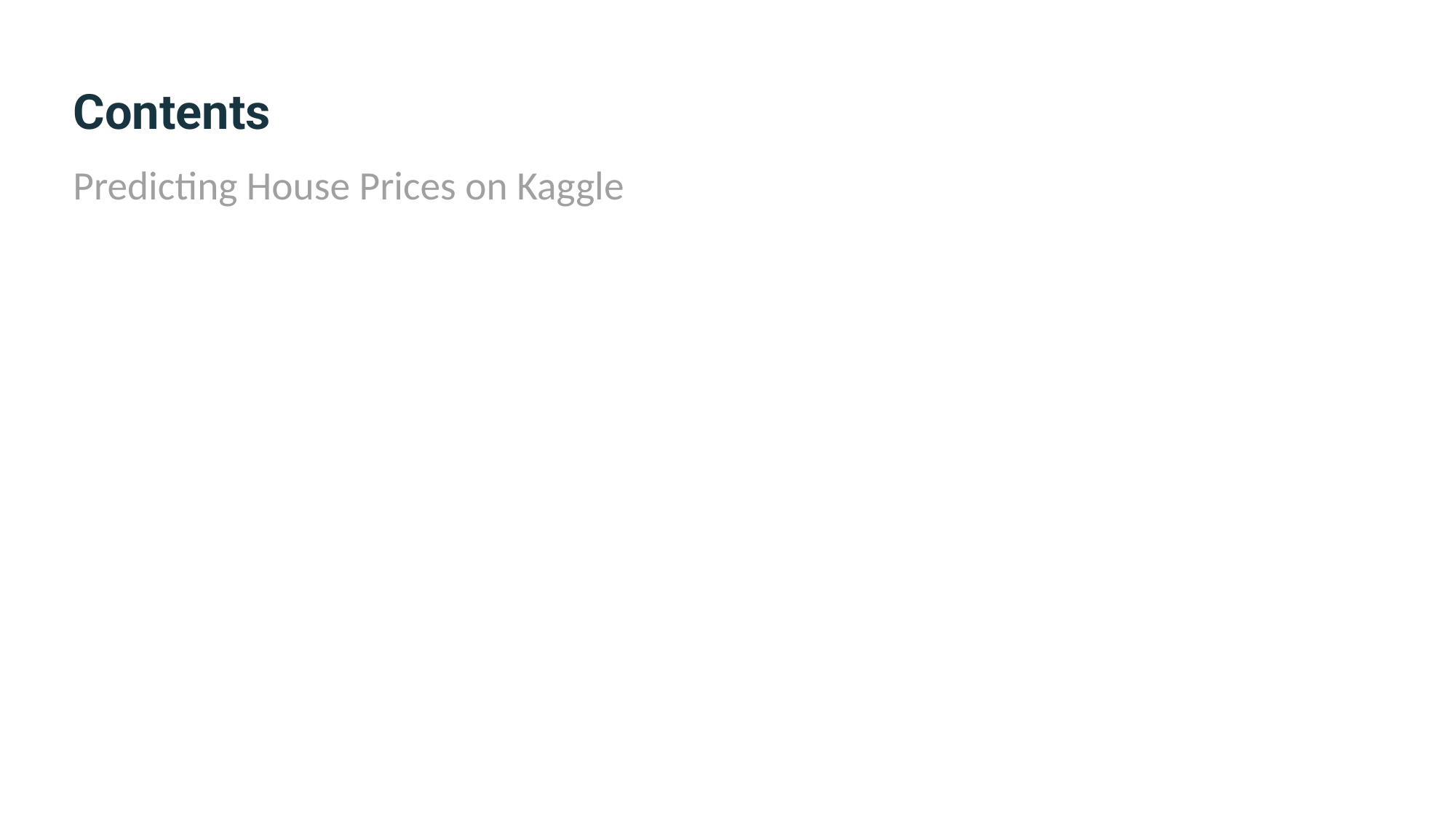

# Contents

Predicting House Prices on Kaggle